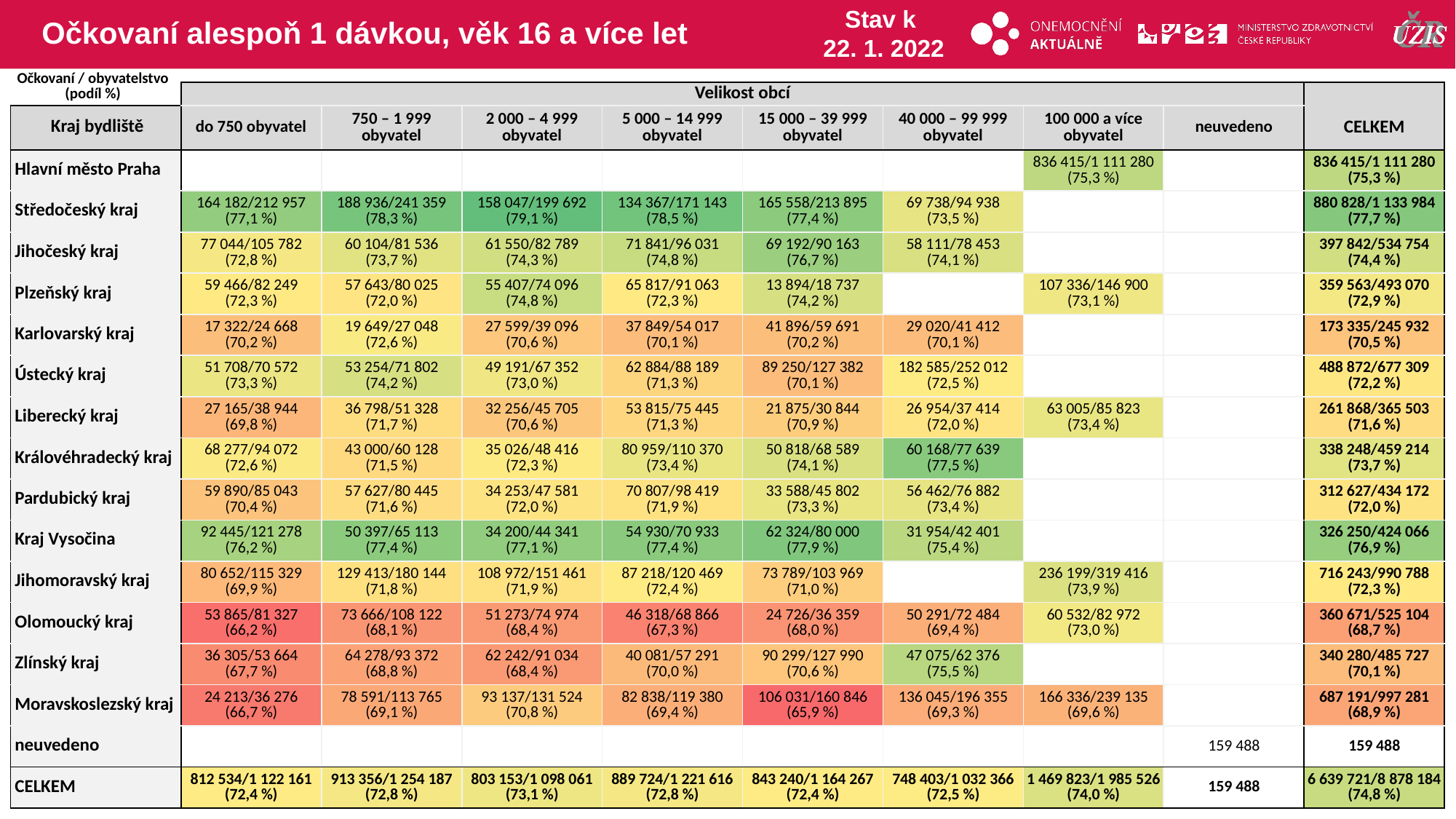

# Očkovaní alespoň 1 dávkou, věk 16 a více let
Stav k
22. 1. 2022
Očkovaní / obyvatelstvo
(podíl %)
|  | Velikost obcí |  |  |  |  |  |  |  |  |
| --- | --- | --- | --- | --- | --- | --- | --- | --- | --- |
| Kraj bydliště | do 750 obyvatel | 750 – 1 999 obyvatel | 2 000 – 4 999 obyvatel | 5 000 – 14 999 obyvatel | 15 000 – 39 999 obyvatel | 40 000 – 99 999 obyvatel | 100 000 a více obyvatel | neuvedeno | CELKEM |
| Hlavní město Praha |  |  |  |  |  |  | 836 415/1 111 280 (75,3 %) |  | 836 415/1 111 280 (75,3 %) |
| Středočeský kraj | 164 182/212 957 (77,1 %) | 188 936/241 359 (78,3 %) | 158 047/199 692 (79,1 %) | 134 367/171 143 (78,5 %) | 165 558/213 895 (77,4 %) | 69 738/94 938 (73,5 %) |  |  | 880 828/1 133 984 (77,7 %) |
| Jihočeský kraj | 77 044/105 782 (72,8 %) | 60 104/81 536 (73,7 %) | 61 550/82 789 (74,3 %) | 71 841/96 031 (74,8 %) | 69 192/90 163 (76,7 %) | 58 111/78 453 (74,1 %) |  |  | 397 842/534 754 (74,4 %) |
| Plzeňský kraj | 59 466/82 249 (72,3 %) | 57 643/80 025 (72,0 %) | 55 407/74 096 (74,8 %) | 65 817/91 063 (72,3 %) | 13 894/18 737 (74,2 %) |  | 107 336/146 900 (73,1 %) |  | 359 563/493 070 (72,9 %) |
| Karlovarský kraj | 17 322/24 668 (70,2 %) | 19 649/27 048 (72,6 %) | 27 599/39 096 (70,6 %) | 37 849/54 017 (70,1 %) | 41 896/59 691 (70,2 %) | 29 020/41 412 (70,1 %) |  |  | 173 335/245 932 (70,5 %) |
| Ústecký kraj | 51 708/70 572 (73,3 %) | 53 254/71 802 (74,2 %) | 49 191/67 352 (73,0 %) | 62 884/88 189 (71,3 %) | 89 250/127 382 (70,1 %) | 182 585/252 012 (72,5 %) |  |  | 488 872/677 309 (72,2 %) |
| Liberecký kraj | 27 165/38 944 (69,8 %) | 36 798/51 328 (71,7 %) | 32 256/45 705 (70,6 %) | 53 815/75 445 (71,3 %) | 21 875/30 844 (70,9 %) | 26 954/37 414 (72,0 %) | 63 005/85 823 (73,4 %) |  | 261 868/365 503 (71,6 %) |
| Královéhradecký kraj | 68 277/94 072 (72,6 %) | 43 000/60 128 (71,5 %) | 35 026/48 416 (72,3 %) | 80 959/110 370 (73,4 %) | 50 818/68 589 (74,1 %) | 60 168/77 639 (77,5 %) |  |  | 338 248/459 214 (73,7 %) |
| Pardubický kraj | 59 890/85 043 (70,4 %) | 57 627/80 445 (71,6 %) | 34 253/47 581 (72,0 %) | 70 807/98 419 (71,9 %) | 33 588/45 802 (73,3 %) | 56 462/76 882 (73,4 %) |  |  | 312 627/434 172 (72,0 %) |
| Kraj Vysočina | 92 445/121 278 (76,2 %) | 50 397/65 113 (77,4 %) | 34 200/44 341 (77,1 %) | 54 930/70 933 (77,4 %) | 62 324/80 000 (77,9 %) | 31 954/42 401 (75,4 %) |  |  | 326 250/424 066 (76,9 %) |
| Jihomoravský kraj | 80 652/115 329 (69,9 %) | 129 413/180 144 (71,8 %) | 108 972/151 461 (71,9 %) | 87 218/120 469 (72,4 %) | 73 789/103 969 (71,0 %) |  | 236 199/319 416 (73,9 %) |  | 716 243/990 788 (72,3 %) |
| Olomoucký kraj | 53 865/81 327 (66,2 %) | 73 666/108 122 (68,1 %) | 51 273/74 974 (68,4 %) | 46 318/68 866 (67,3 %) | 24 726/36 359 (68,0 %) | 50 291/72 484 (69,4 %) | 60 532/82 972 (73,0 %) |  | 360 671/525 104 (68,7 %) |
| Zlínský kraj | 36 305/53 664 (67,7 %) | 64 278/93 372 (68,8 %) | 62 242/91 034 (68,4 %) | 40 081/57 291 (70,0 %) | 90 299/127 990 (70,6 %) | 47 075/62 376 (75,5 %) |  |  | 340 280/485 727 (70,1 %) |
| Moravskoslezský kraj | 24 213/36 276 (66,7 %) | 78 591/113 765 (69,1 %) | 93 137/131 524 (70,8 %) | 82 838/119 380 (69,4 %) | 106 031/160 846 (65,9 %) | 136 045/196 355 (69,3 %) | 166 336/239 135 (69,6 %) |  | 687 191/997 281 (68,9 %) |
| neuvedeno |  |  |  |  |  |  |  | 159 488 | 159 488 |
| CELKEM | 812 534/1 122 161 (72,4 %) | 913 356/1 254 187 (72,8 %) | 803 153/1 098 061 (73,1 %) | 889 724/1 221 616 (72,8 %) | 843 240/1 164 267 (72,4 %) | 748 403/1 032 366 (72,5 %) | 1 469 823/1 985 526 (74,0 %) | 159 488 | 6 639 721/8 878 184 (74,8 %) |
|  |  |  |  |  |  |  |  |  |
| --- | --- | --- | --- | --- | --- | --- | --- | --- |
|  |  |  |  |  |  |  |  |  |
|  |  |  |  |  |  |  |  |  |
|  |  |  |  |  |  |  |  |  |
|  |  |  |  |  |  |  |  |  |
|  |  |  |  |  |  |  |  |  |
|  |  |  |  |  |  |  |  |  |
|  |  |  |  |  |  |  |  |  |
|  |  |  |  |  |  |  |  |  |
|  |  |  |  |  |  |  |  |  |
|  |  |  |  |  |  |  |  |  |
|  |  |  |  |  |  |  |  |  |
|  |  |  |  |  |  |  |  |  |
|  |  |  |  |  |  |  |  |  |
|  |  |  |  |  |  |  |  |  |
|  |  |  |  |  |  |  |  |  |